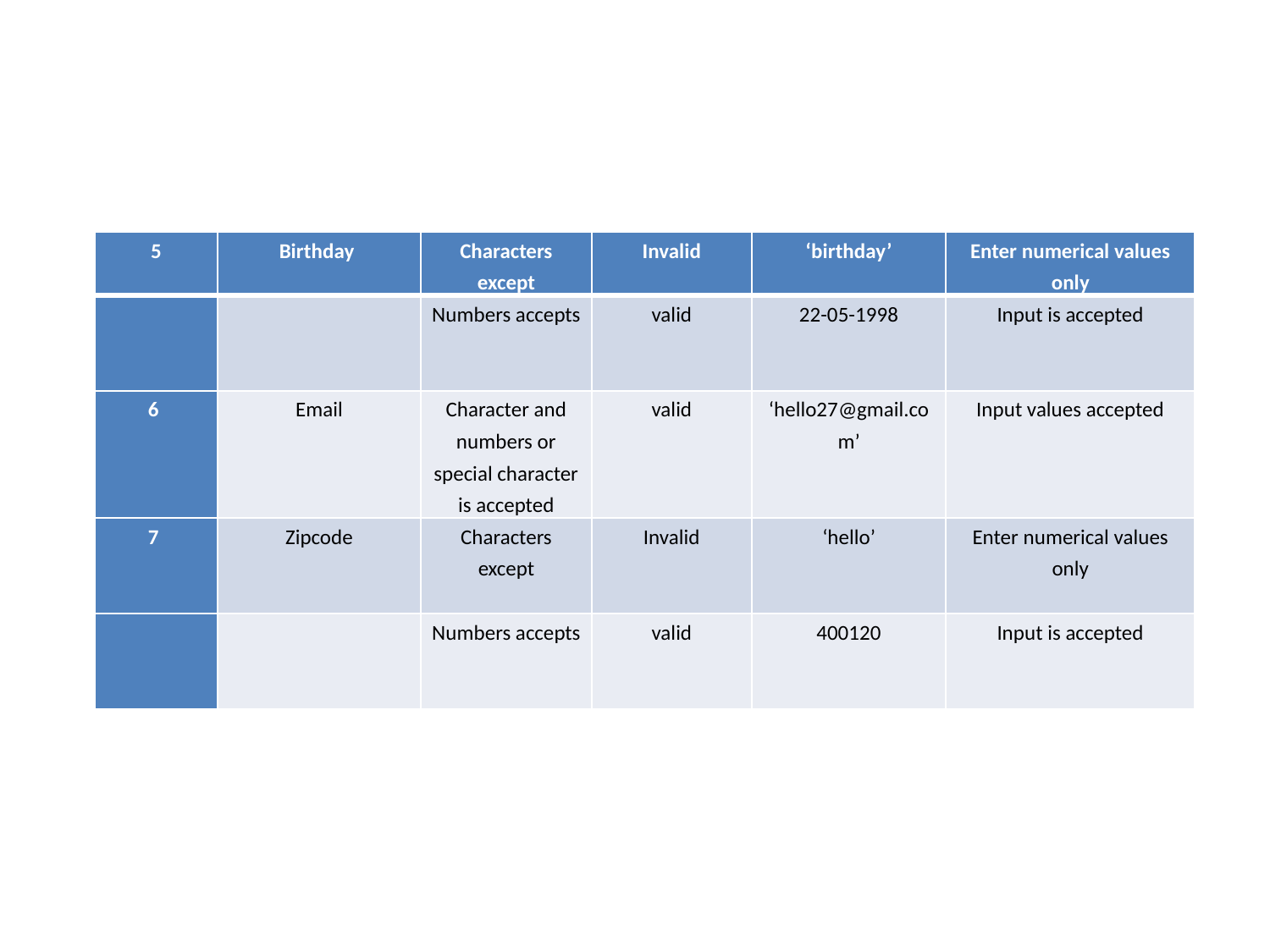

| 5 | Birthday | Characters except | Invalid | ‘birthday’ | Enter numerical values only |
| --- | --- | --- | --- | --- | --- |
|  |  | Numbers accepts | valid | 22-05-1998 | Input is accepted |
| 6 | Email | Character and numbers or special character is accepted | valid | ‘hello27@gmail.com’ | Input values accepted |
| 7 | Zipcode | Characters except | Invalid | ‘hello’ | Enter numerical values only |
|  |  | Numbers accepts | valid | 400120 | Input is accepted |